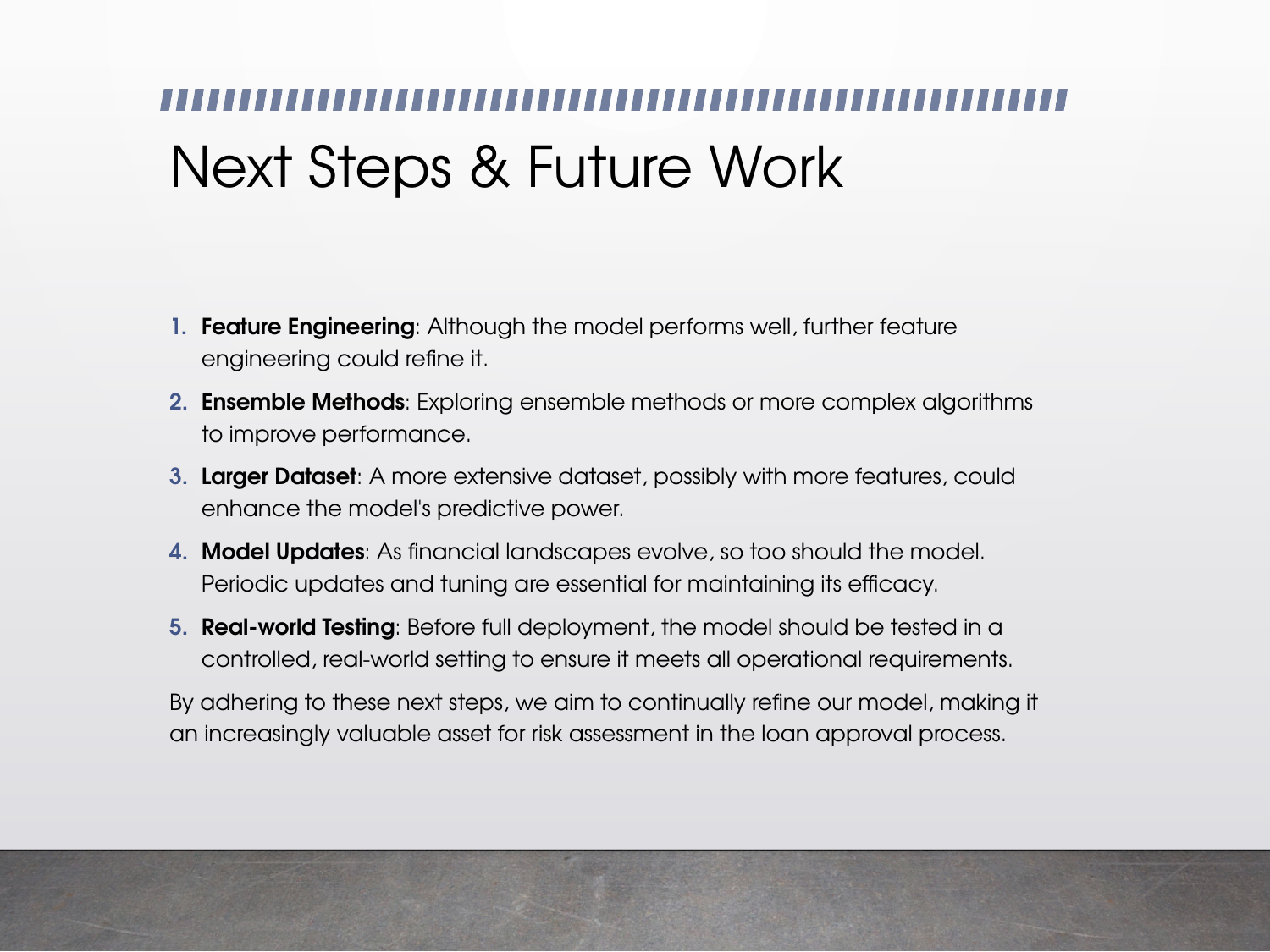

# Next Steps & Future Work
Feature Engineering: Although the model performs well, further feature engineering could refine it.
Ensemble Methods: Exploring ensemble methods or more complex algorithms to improve performance.
Larger Dataset: A more extensive dataset, possibly with more features, could enhance the model's predictive power.
Model Updates: As financial landscapes evolve, so too should the model. Periodic updates and tuning are essential for maintaining its efficacy.
Real-world Testing: Before full deployment, the model should be tested in a controlled, real-world setting to ensure it meets all operational requirements.
By adhering to these next steps, we aim to continually refine our model, making it an increasingly valuable asset for risk assessment in the loan approval process.